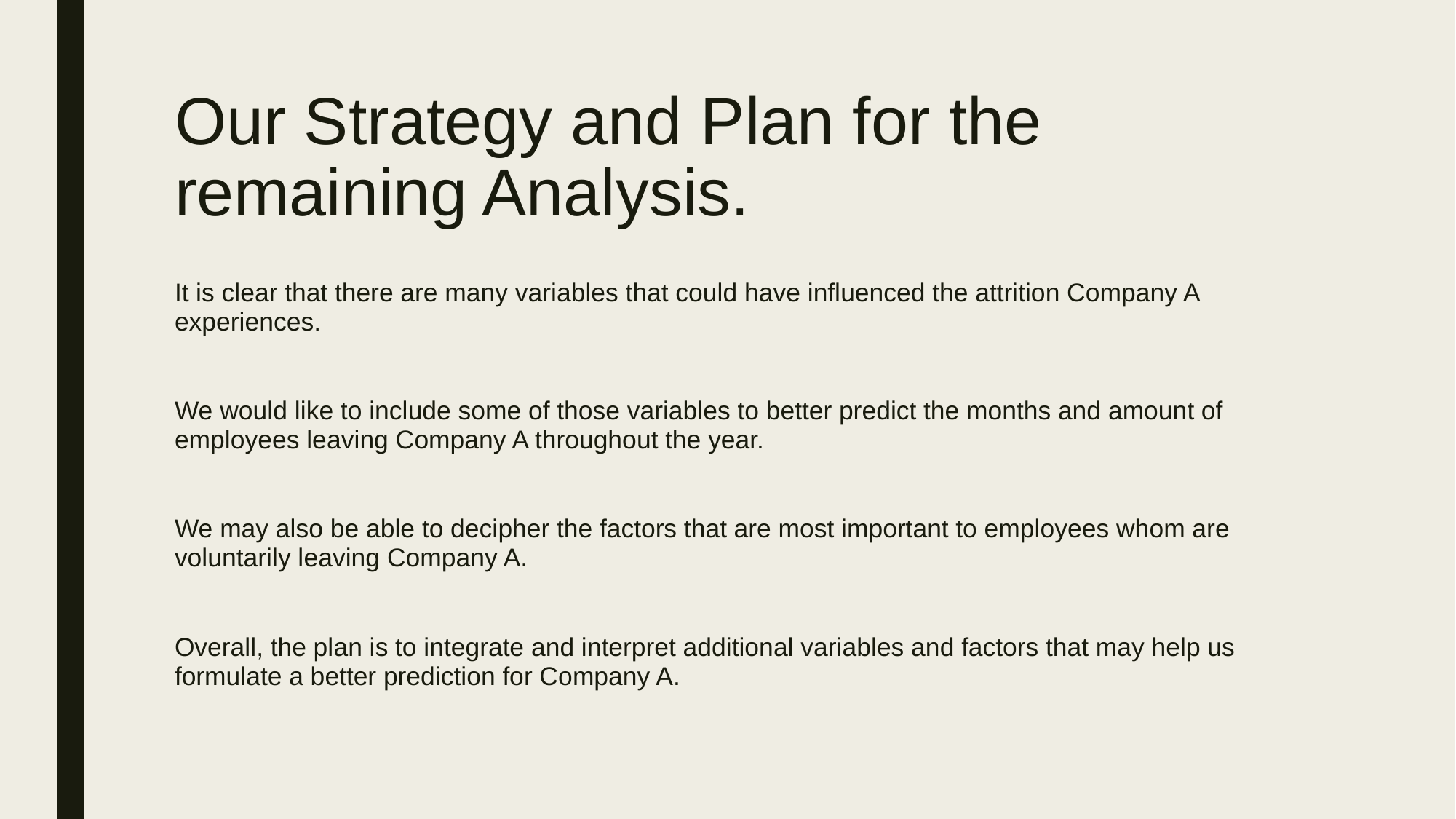

# Our Strategy and Plan for the remaining Analysis.
It is clear that there are many variables that could have influenced the attrition Company A experiences.

We would like to include some of those variables to better predict the months and amount of employees leaving Company A throughout the year.

We may also be able to decipher the factors that are most important to employees whom are voluntarily leaving Company A.

Overall, the plan is to integrate and interpret additional variables and factors that may help us formulate a better prediction for Company A.